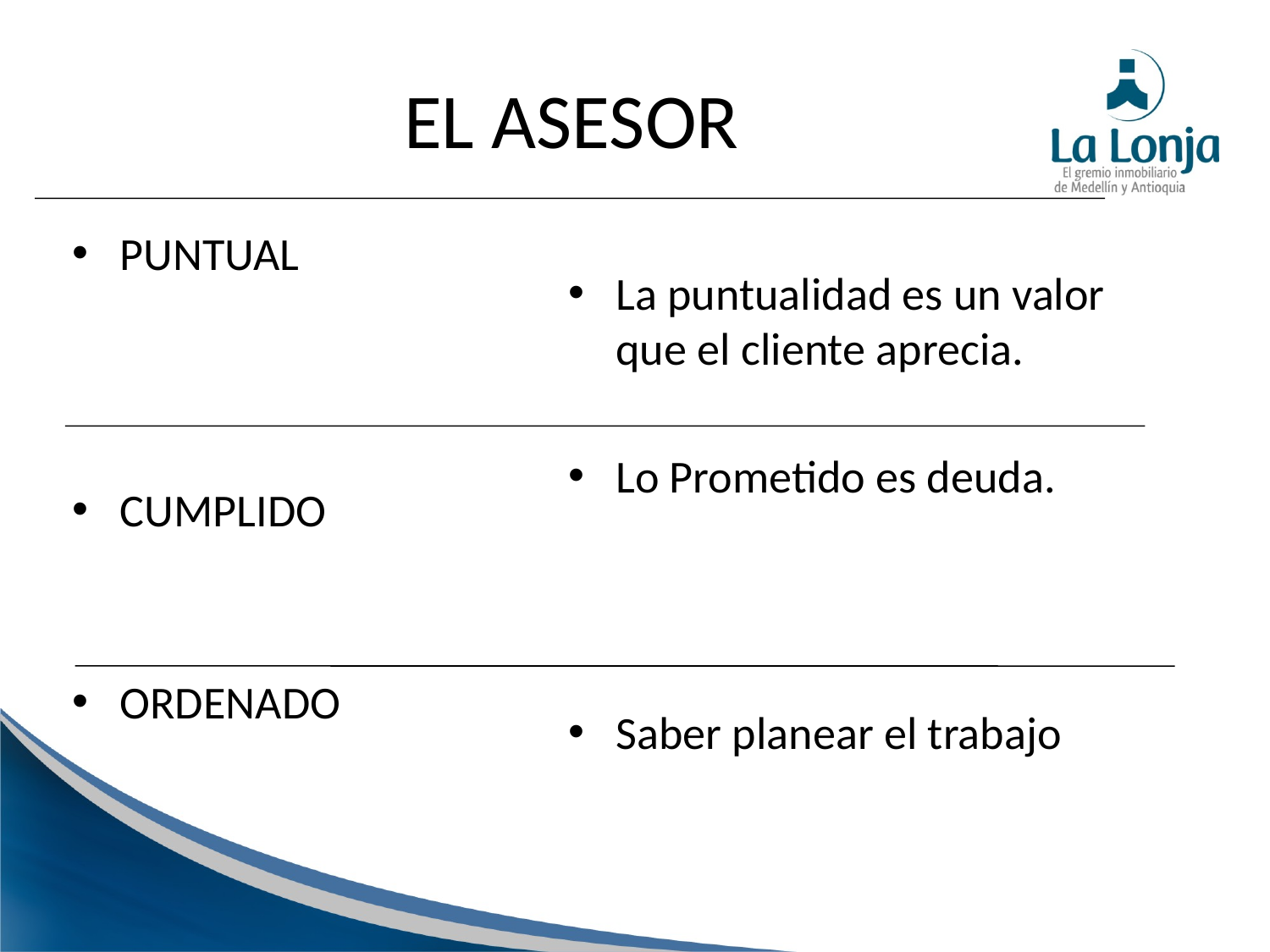

EL ASESOR

PUNTUAL

CUMPLIDO

ORDENADO
La puntualidad es un valor que el cliente aprecia.

Lo Prometido es deuda.

Saber planear el trabajo